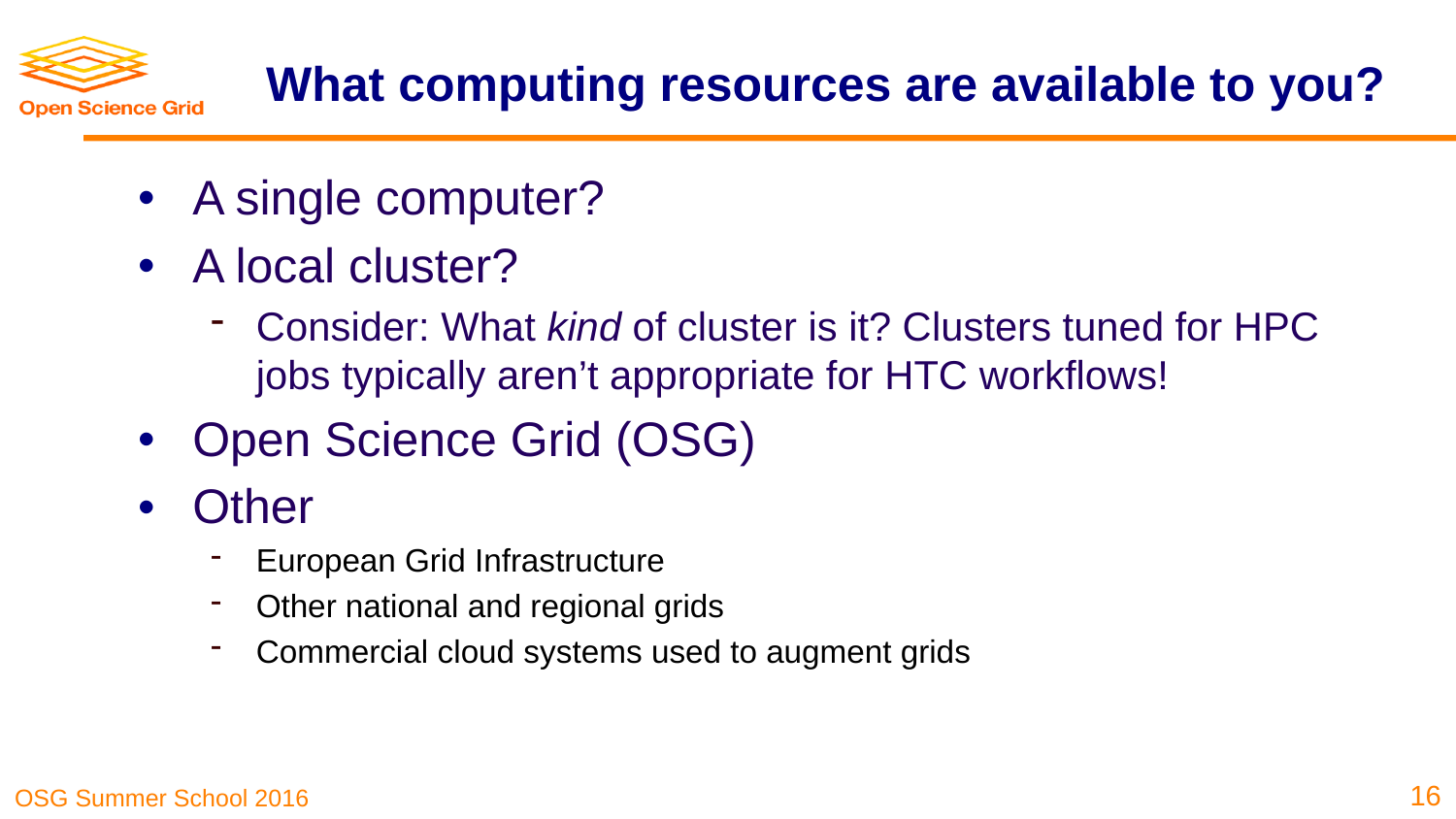

# What computing resources are available to you?
A single computer?
A local cluster?
Consider: What kind of cluster is it? Clusters tuned for HPC jobs typically aren’t appropriate for HTC workflows!
Open Science Grid (OSG)
Other
European Grid Infrastructure
Other national and regional grids
Commercial cloud systems used to augment grids
16